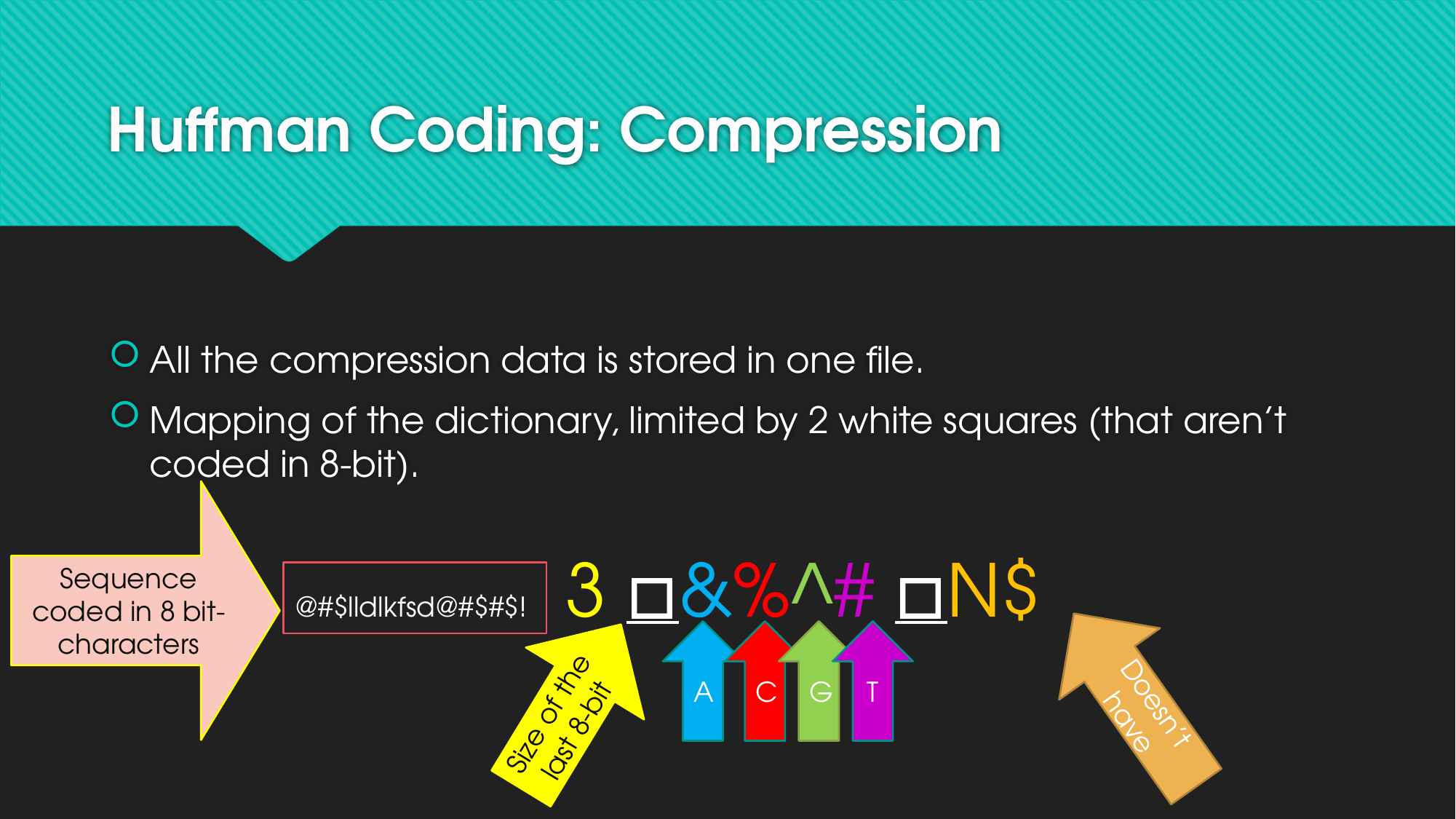

# Huffman Coding: Compression
All the compression data is stored in one file.
Mapping of the dictionary, limited by 2 white squares (that aren’t coded in 8-bit).

Sequence coded in 8 bit-characters
@#$lldlkfsd@#$#$!     3 □&%^# □N$

Size of the last 8-bit
Doesn’t have
C
G
A
T